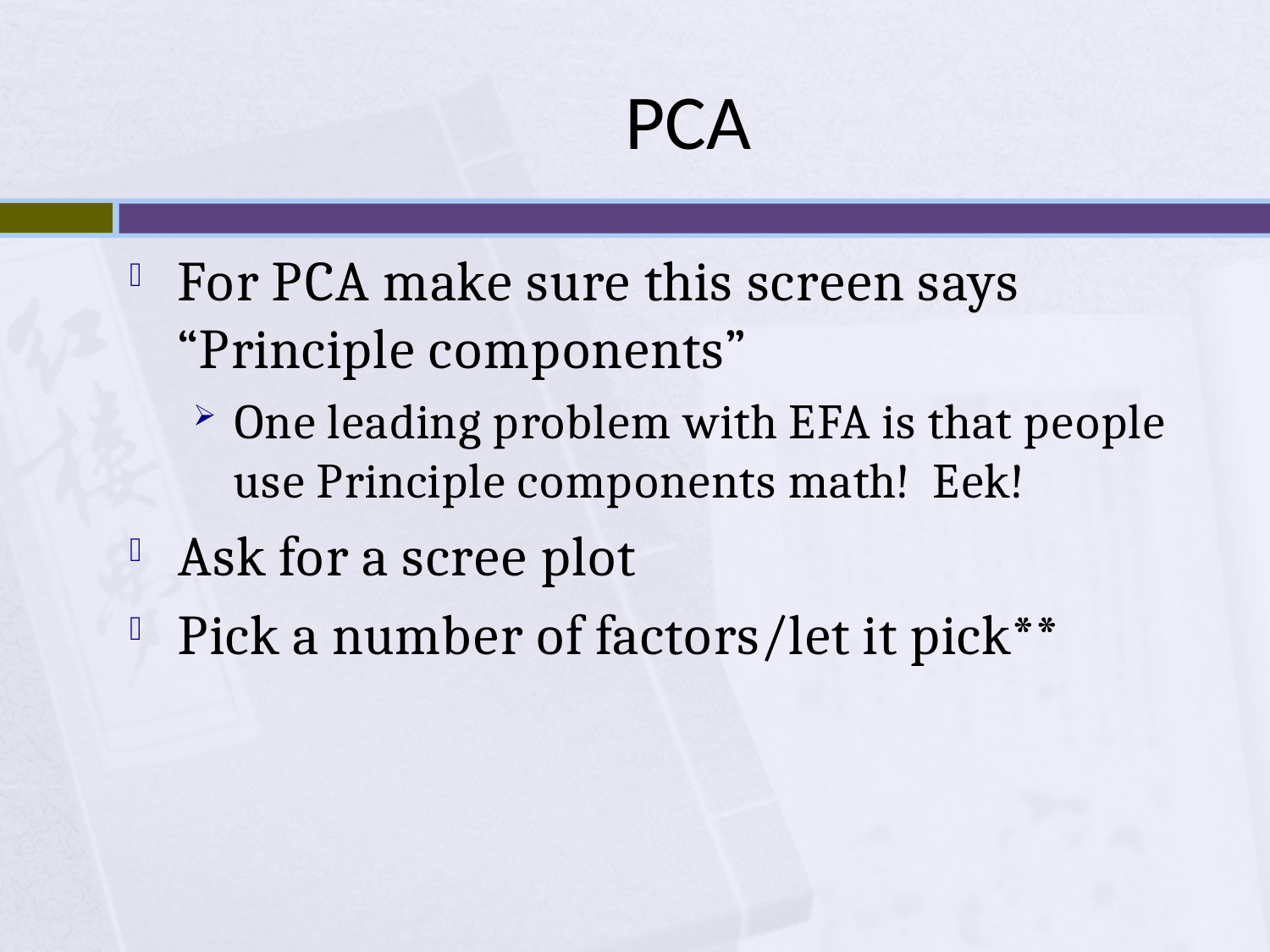

# PCA
For PCA make sure this screen says “Principle components”
One leading problem with EFA is that people use Principle components math!  Eek!
Ask for a scree plot
Pick a number of factors/let it pick**